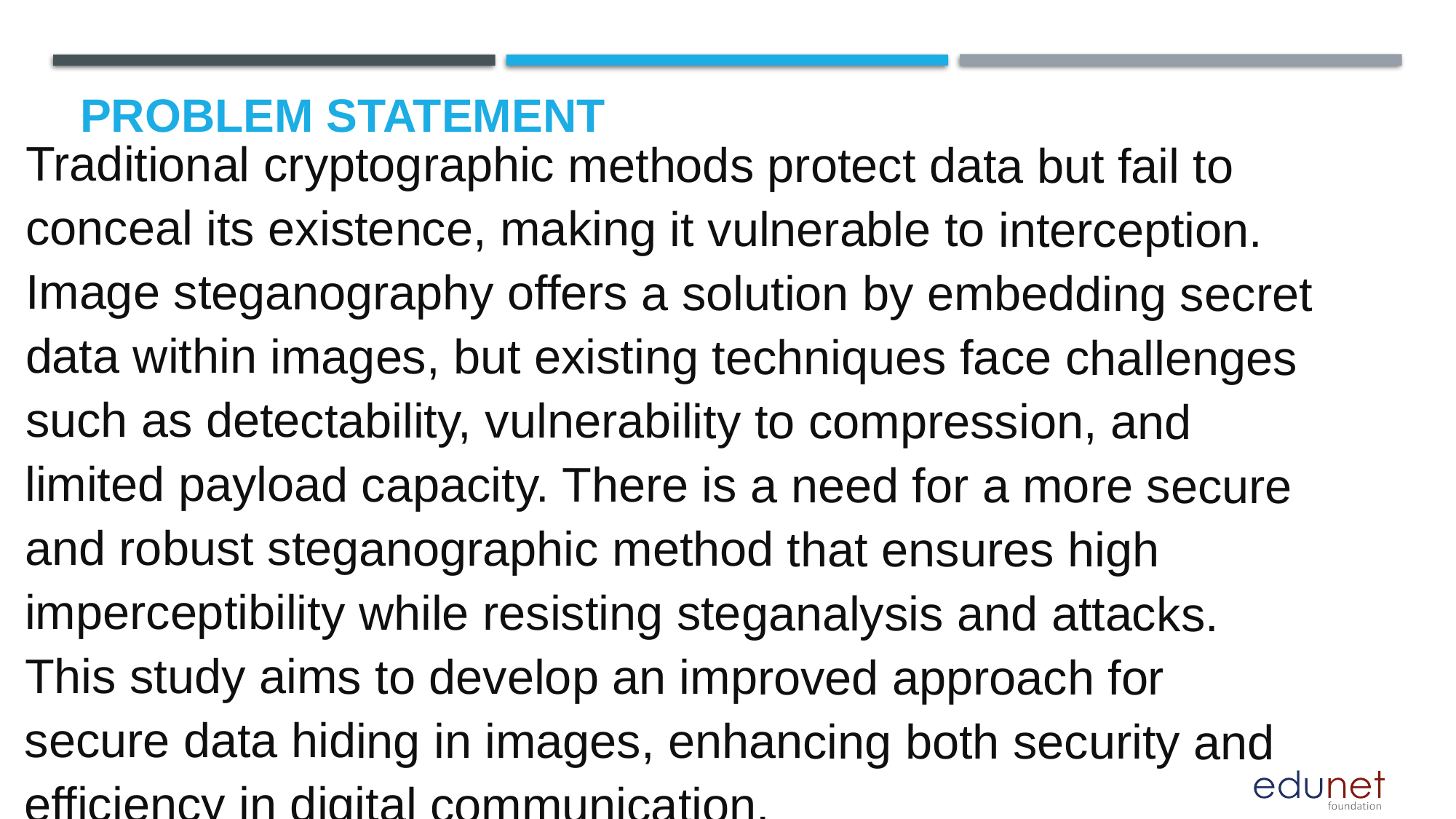

# Problem Statement
Traditional cryptographic methods protect data but fail to conceal its existence, making it vulnerable to interception. Image steganography offers a solution by embedding secret data within images, but existing techniques face challenges such as detectability, vulnerability to compression, and limited payload capacity. There is a need for a more secure and robust steganographic method that ensures high imperceptibility while resisting steganalysis and attacks. This study aims to develop an improved approach for secure data hiding in images, enhancing both security and efficiency in digital communication.